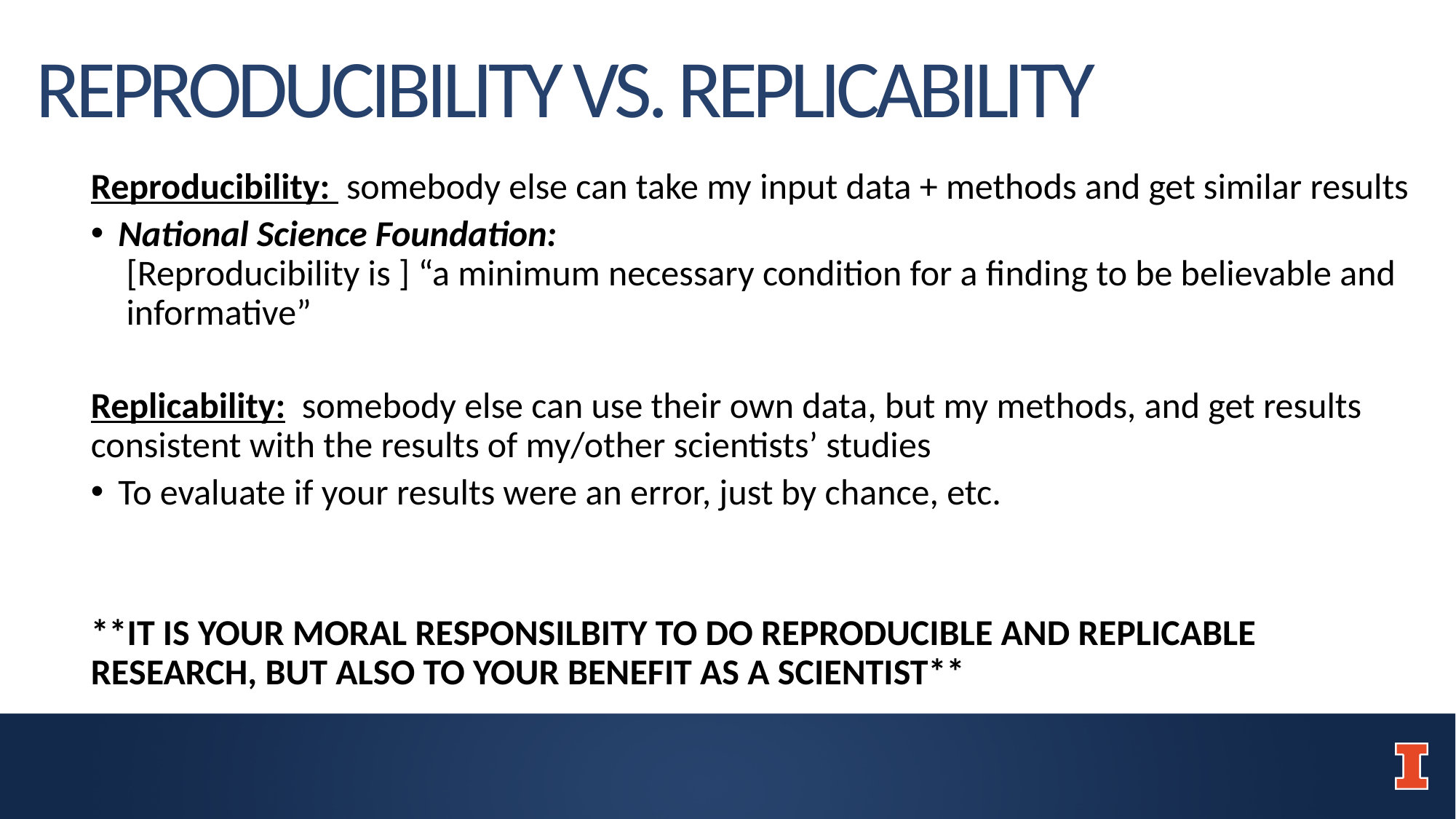

# REPRODUCIBILITY VS. REPLICABILITY
Reproducibility:  somebody else can take my input data + methods and get similar results
National Science Foundation:
 [Reproducibility is ] “a minimum necessary condition for a finding to be believable and
 informative”

Replicability:  somebody else can use their own data, but my methods, and get results consistent with the results of my/other scientists’ studies
To evaluate if your results were an error, just by chance, etc.

**IT IS YOUR MORAL RESPONSILBITY TO DO REPRODUCIBLE AND REPLICABLE RESEARCH, BUT ALSO TO YOUR BENEFIT AS A SCIENTIST**